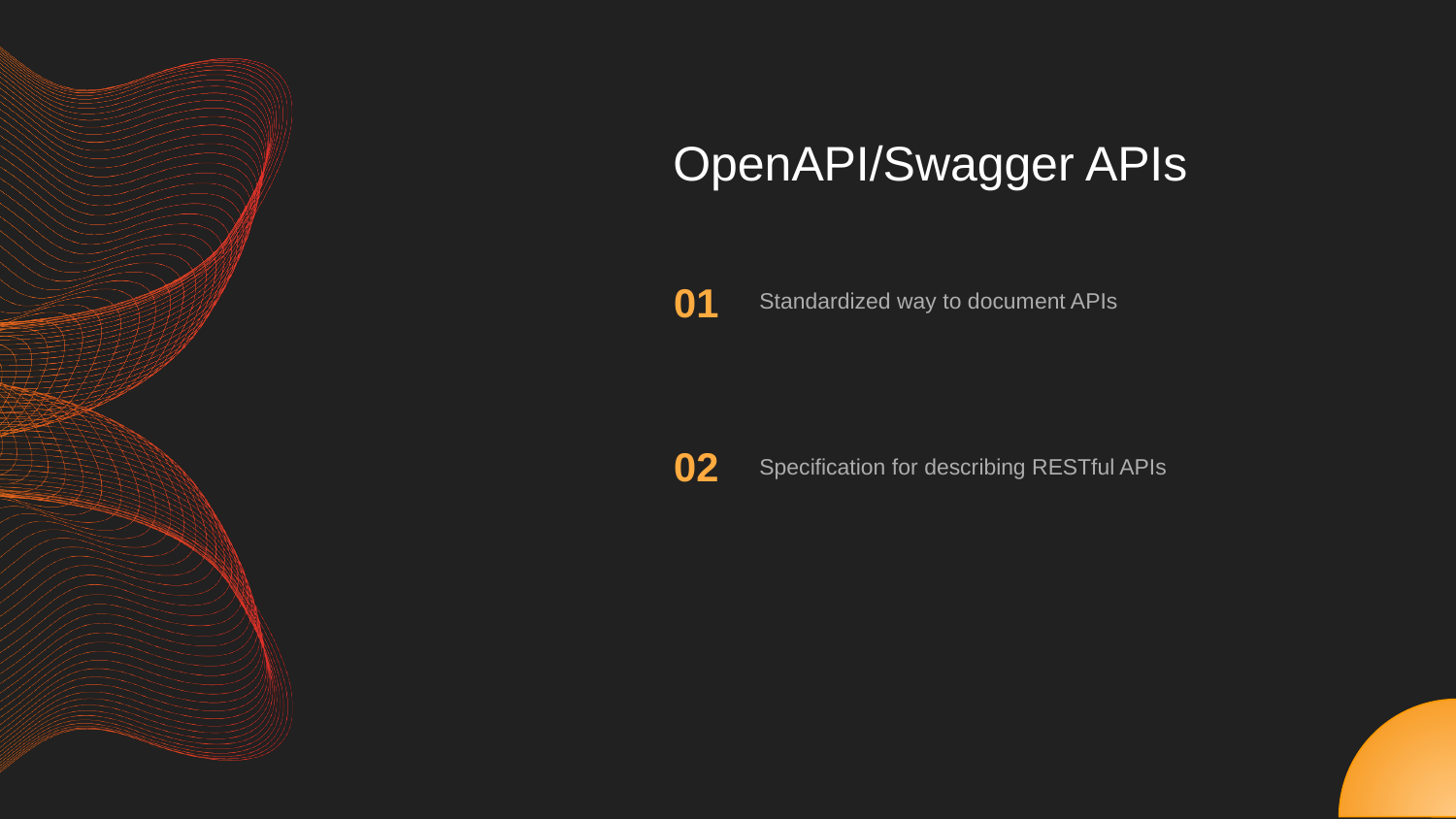

# OpenAPI/Swagger APIs
Standardized way to document APIs
Specification for describing RESTful APIs